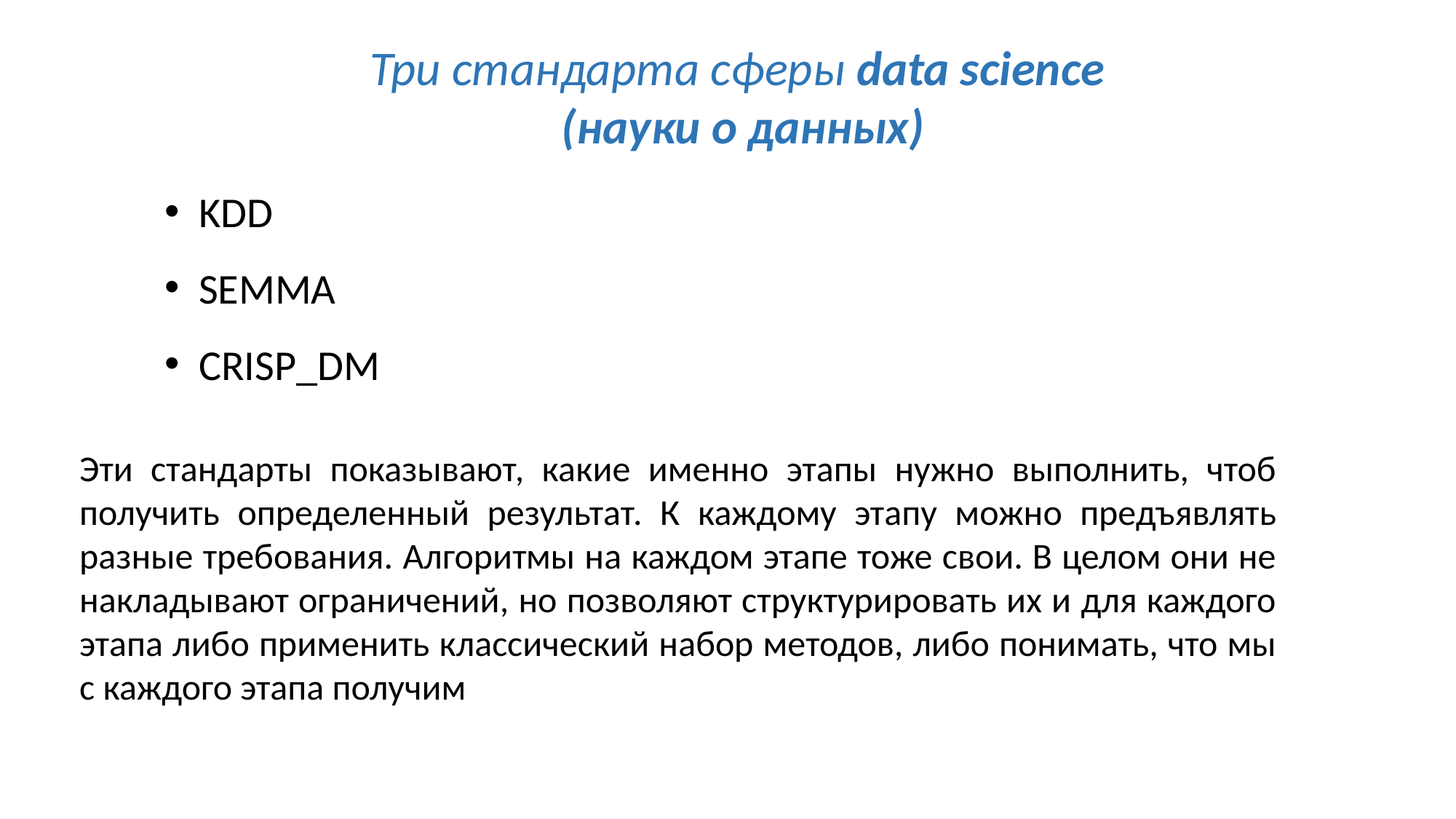

Три стандарта сферы data science
(науки о данных)
KDD
SEMMA
CRISP_DM
Эти стандарты показывают, какие именно этапы нужно выполнить, чтоб получить определенный результат. К каждому этапу можно предъявлять разные требования. Алгоритмы на каждом этапе тоже свои. В целом они не накладывают ограничений, но позволяют структурировать их и для каждого этапа либо применить классический набор методов, либо понимать, что мы с каждого этапа получим